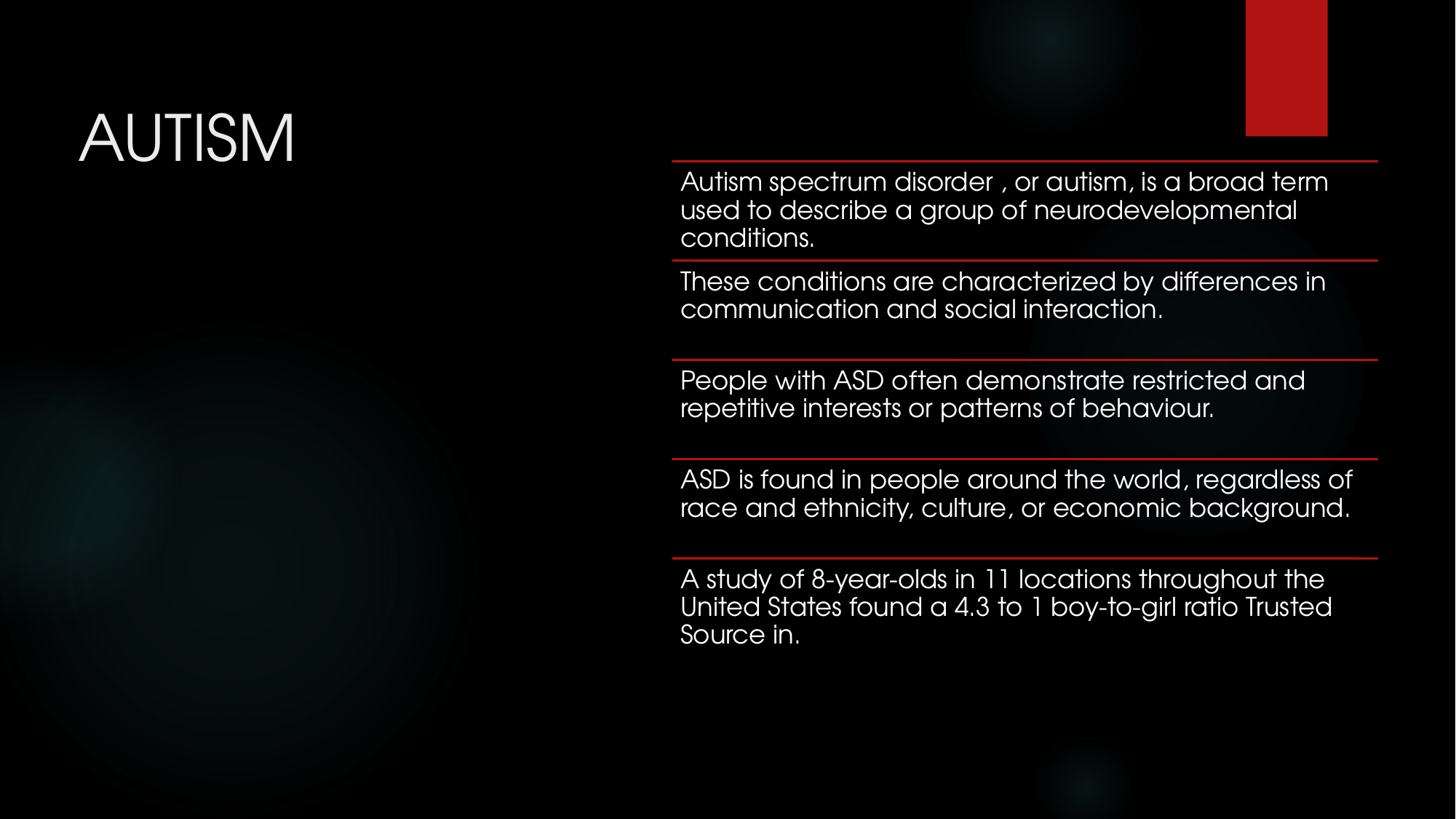

# AUTISM
Autism spectrum disorder , or autism, is a broad term used to describe a group of neurodevelopmental conditions.
These conditions are characterized by differences in communication and social interaction.
People with ASD often demonstrate restricted and repetitive interests or patterns of behaviour.
ASD is found in people around the world, regardless of race and ethnicity, culture, or economic background.
A study of 8-year-olds in 11 locations throughout the United States found a 4.3 to 1 boy-to-girl ratio Trusted Source in.